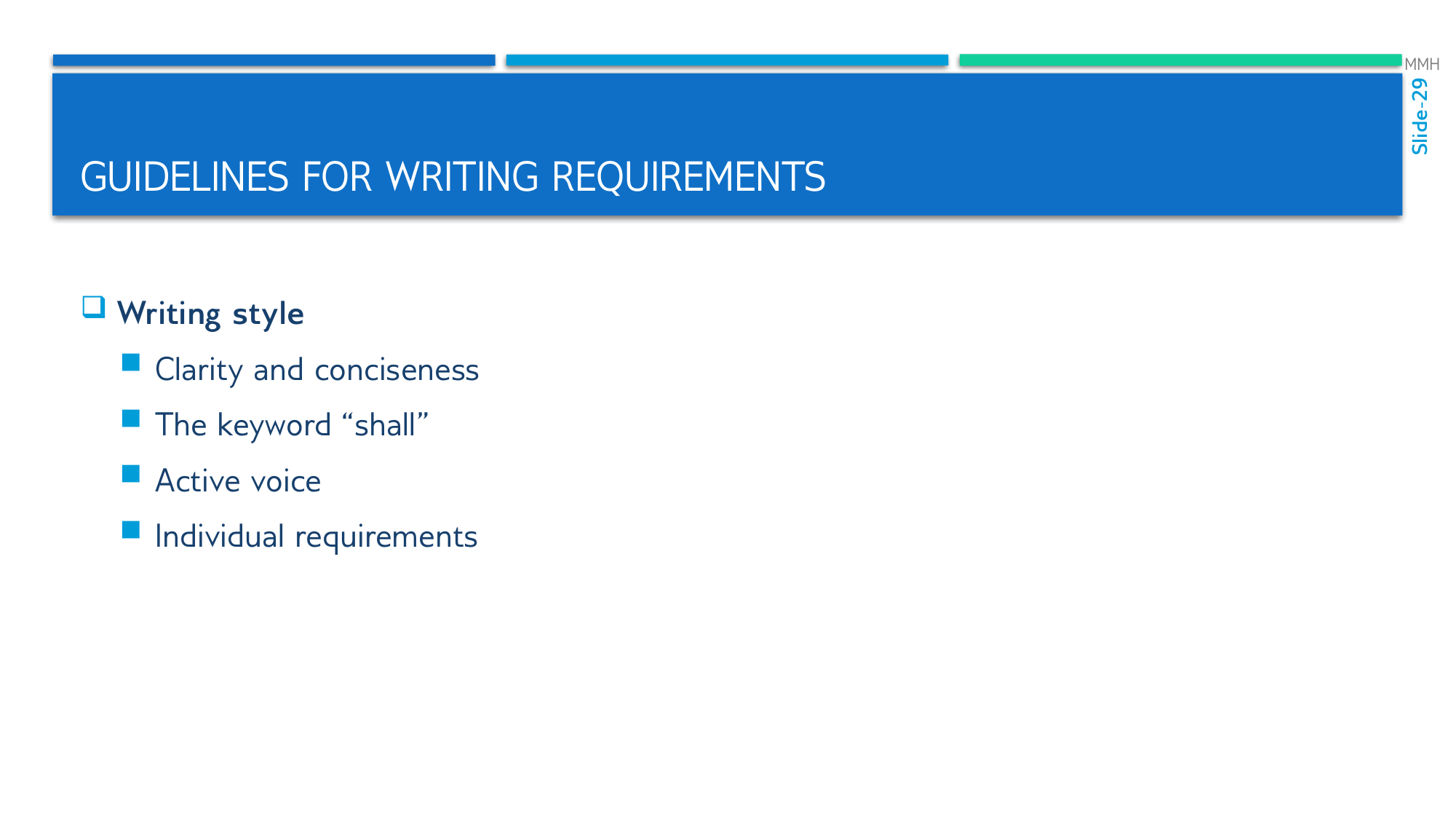

MMH
Slide-29
# Guidelines for writing requirements
Writing style
Clarity and conciseness
The keyword “shall”
Active voice
Individual requirements